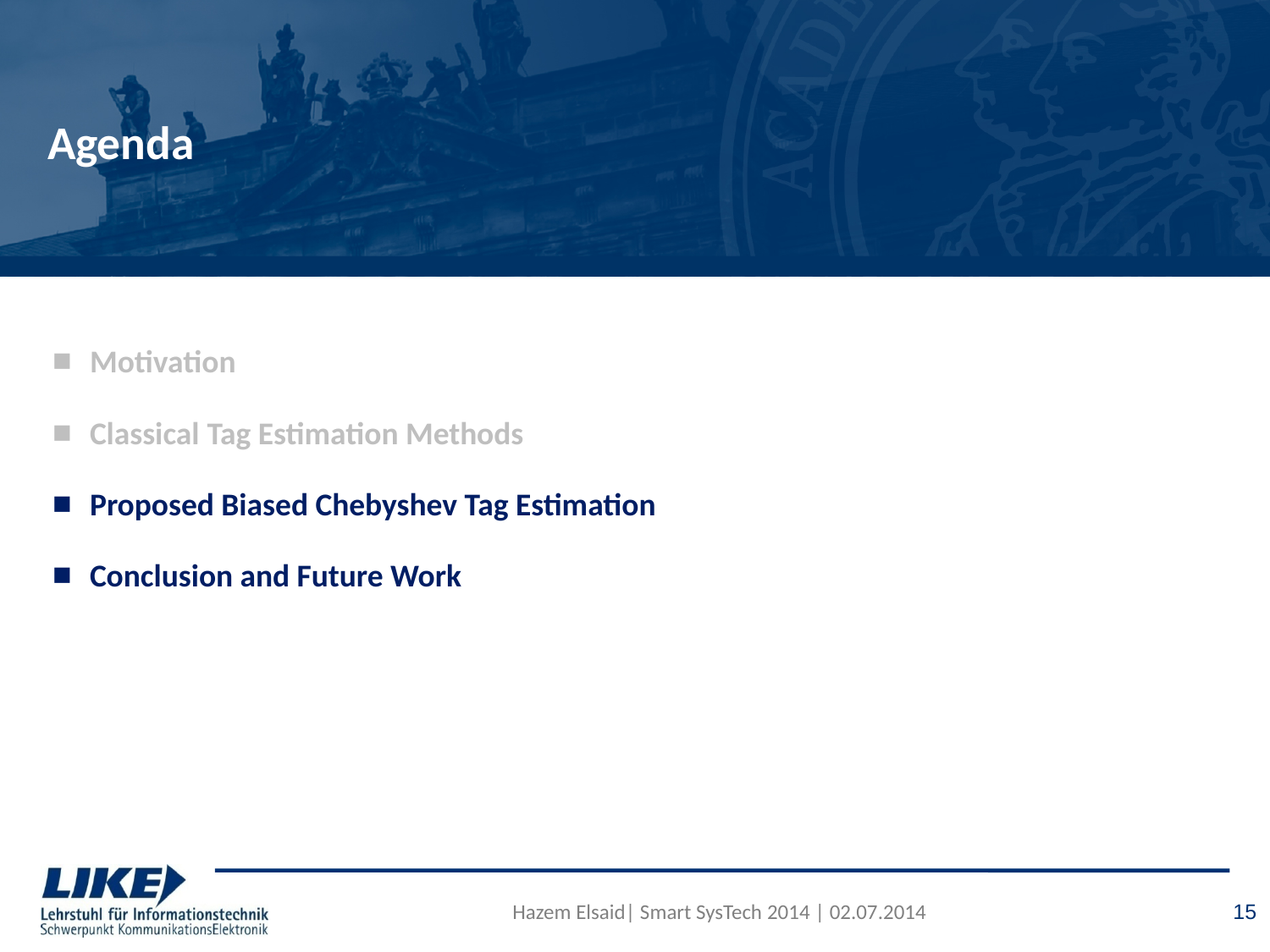

# Agenda
Motivation
Classical Tag Estimation Methods
Proposed Biased Chebyshev Tag Estimation
Conclusion and Future Work